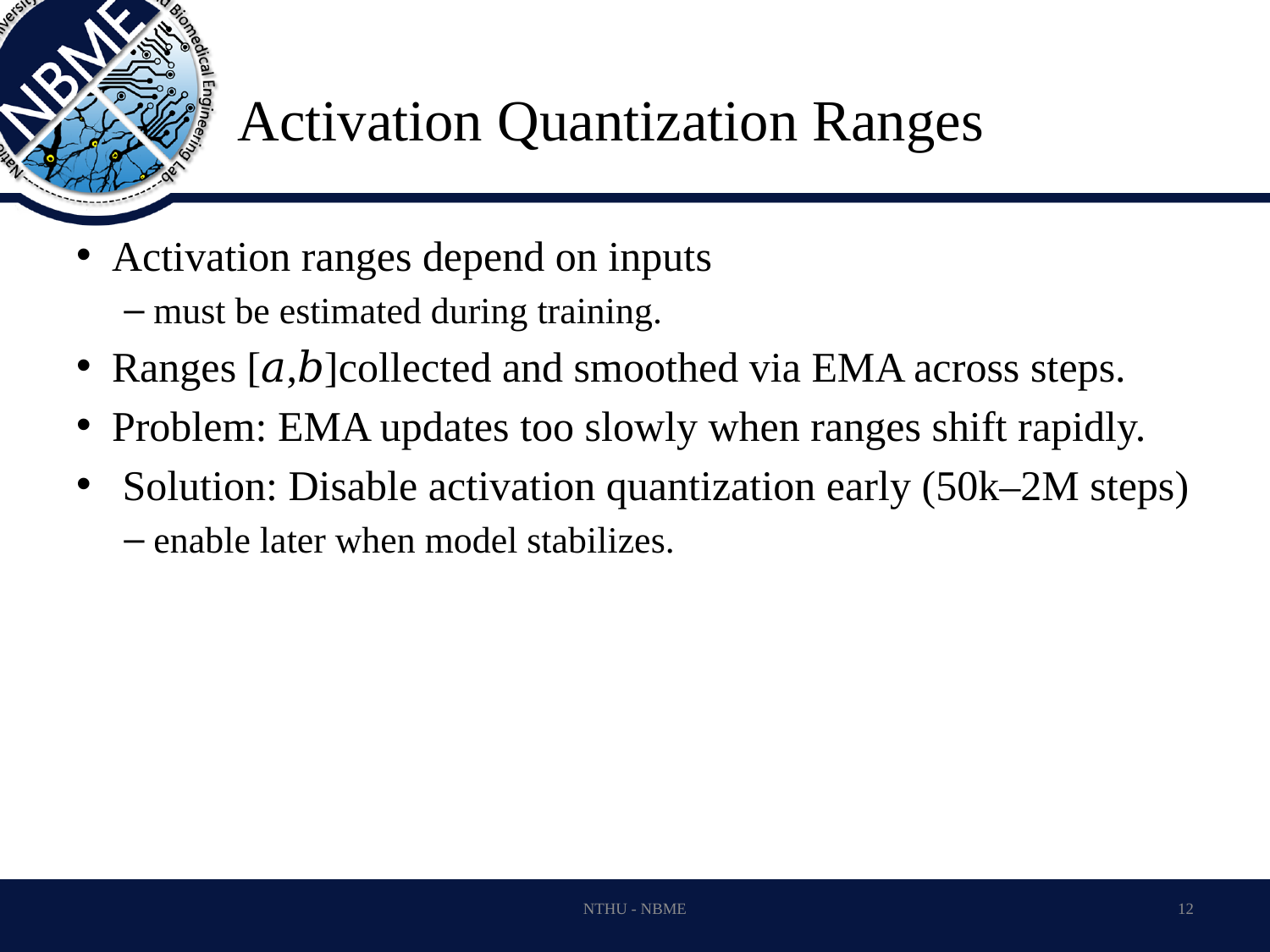

# Activation Quantization Ranges
Activation ranges depend on inputs
must be estimated during training.
Ranges [𝑎,𝑏]collected and smoothed via EMA across steps.
Problem: EMA updates too slowly when ranges shift rapidly.
 Solution: Disable activation quantization early (50k–2M steps)
enable later when model stabilizes.
NTHU - NBME
12